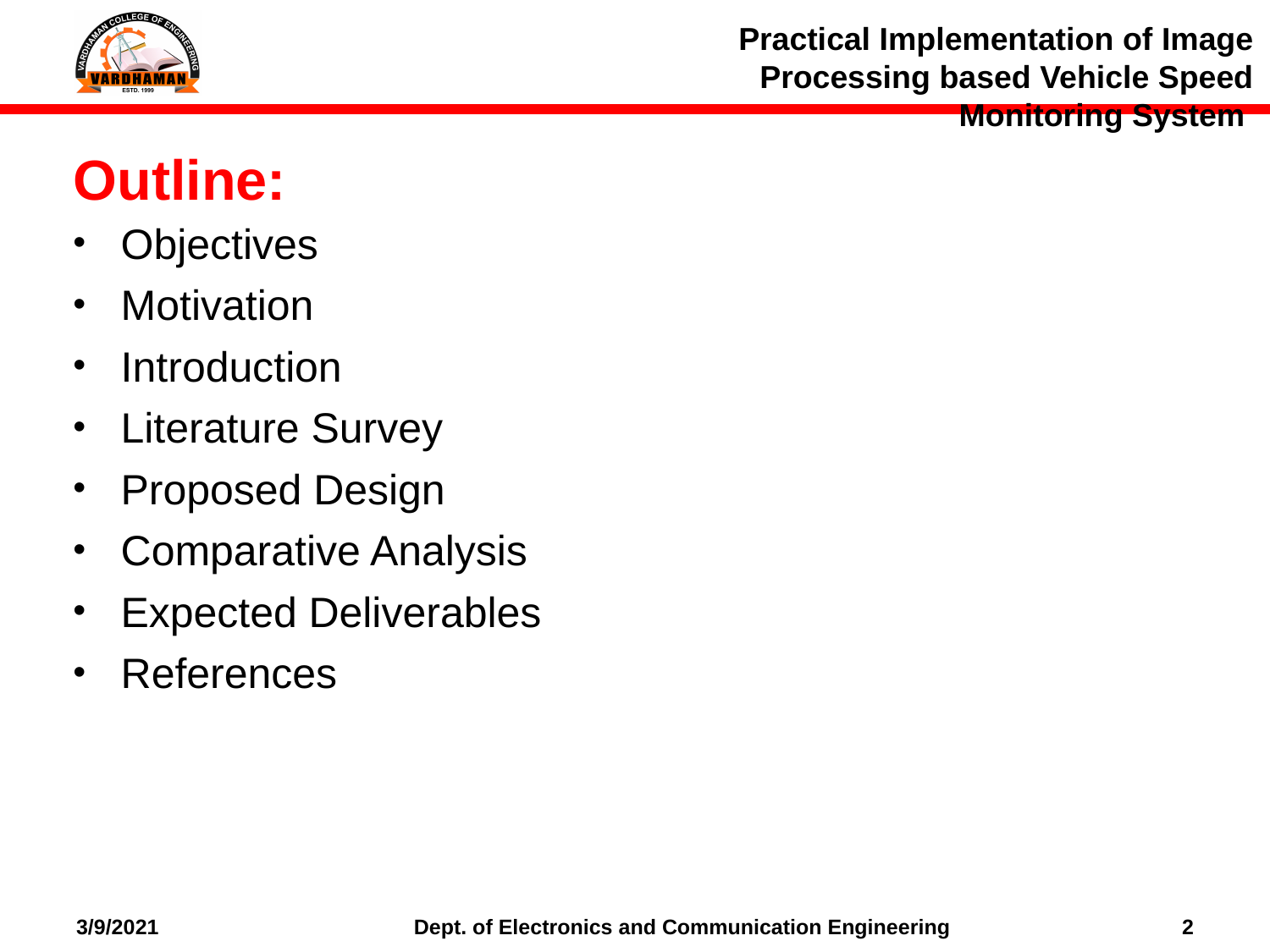

Practical Implementation of Image Processing based Vehicle Speed Monitoring System
Outline:
Objectives
Motivation
Introduction
Literature Survey
Proposed Design
Comparative Analysis
Expected Deliverables
References
Dept. of Electronics and Communication Engineering
3/9/2021
2